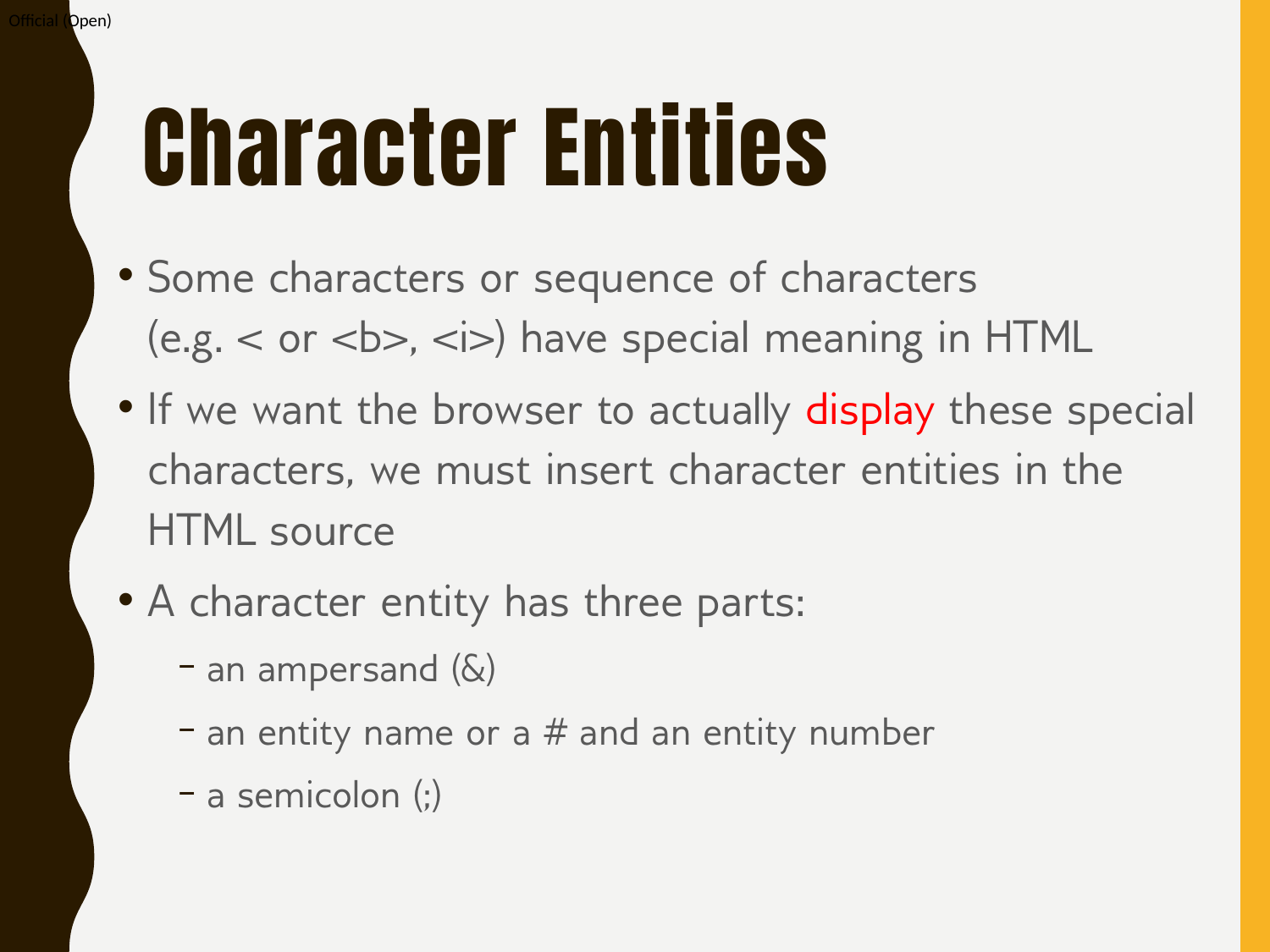

# Character Entities
Some characters or sequence of characters
(e.g. < or <b>, <i>) have special meaning in HTML
If we want the browser to actually display these special characters, we must insert character entities in the HTML source
A character entity has three parts:
an ampersand (&)
an entity name or a # and an entity number
a semicolon (;)